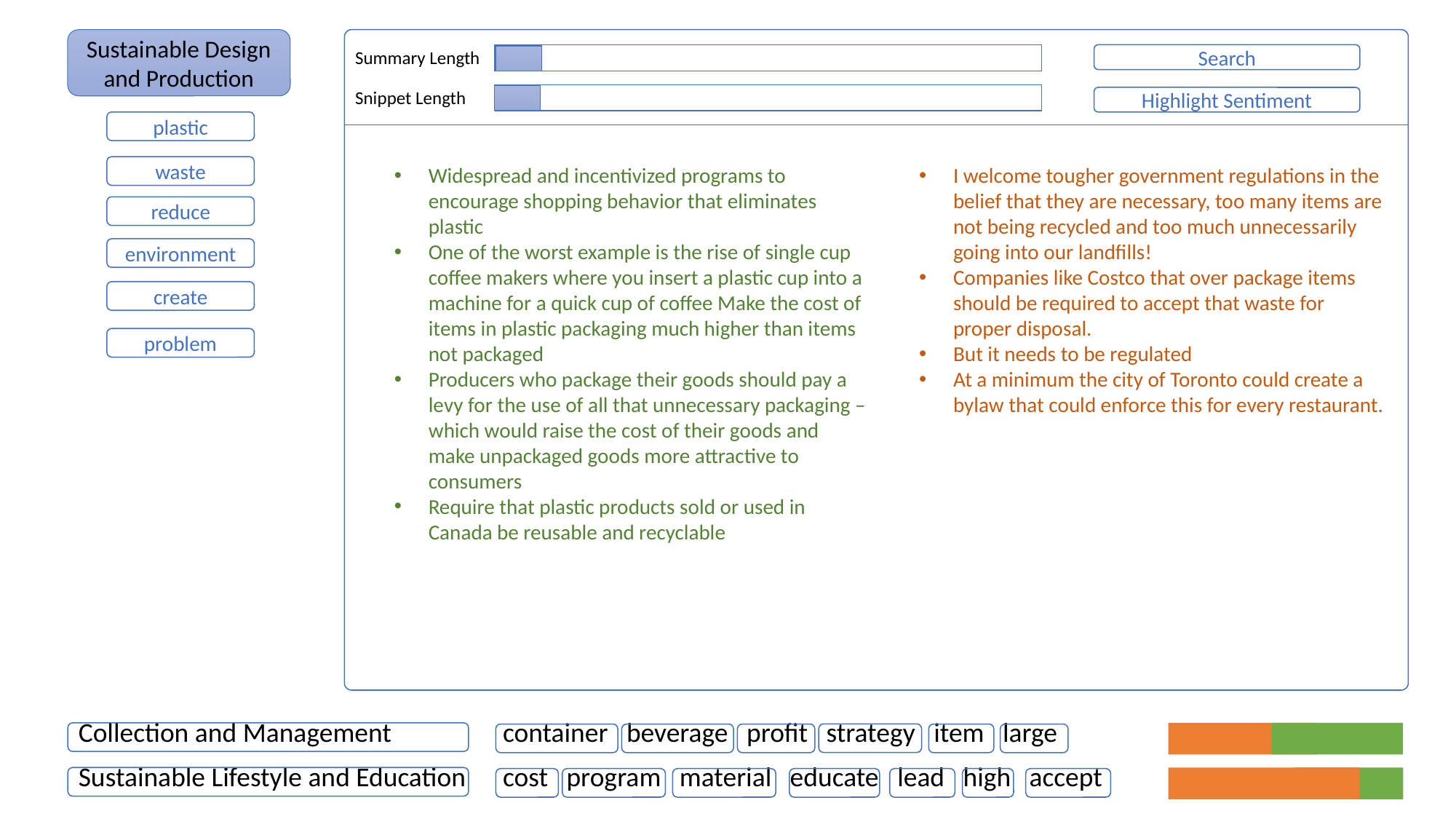

Sustainable Design and Production

Summary Length
Search

Snippet Length

Highlight Sentiment
plastic
waste
Widespread and incentivized programs to encourage shopping behavior that eliminates plastic
One of the worst example is the rise of single cup coffee makers where you insert a plastic cup into a machine for a quick cup of coffee Make the cost of items in plastic packaging much higher than items not packaged
Producers who package their goods should pay a levy for the use of all that unnecessary packaging – which would raise the cost of their goods and make unpackaged goods more attractive to consumers
Require that plastic products sold or used in Canada be reusable and recyclable
I welcome tougher government regulations in the belief that they are necessary, too many items are not being recycled and too much unnecessarily going into our landfills!
Companies like Costco that over package items should be required to accept that waste for proper disposal.
But it needs to be regulated
At a minimum the city of Toronto could create a bylaw that could enforce this for every restaurant.
reduce
environment
create
problem
| Collection and Management | container beverage profit strategy item large |  |
| --- | --- | --- |
| Sustainable Lifestyle and Education | cost program material educate lead high accept |  |